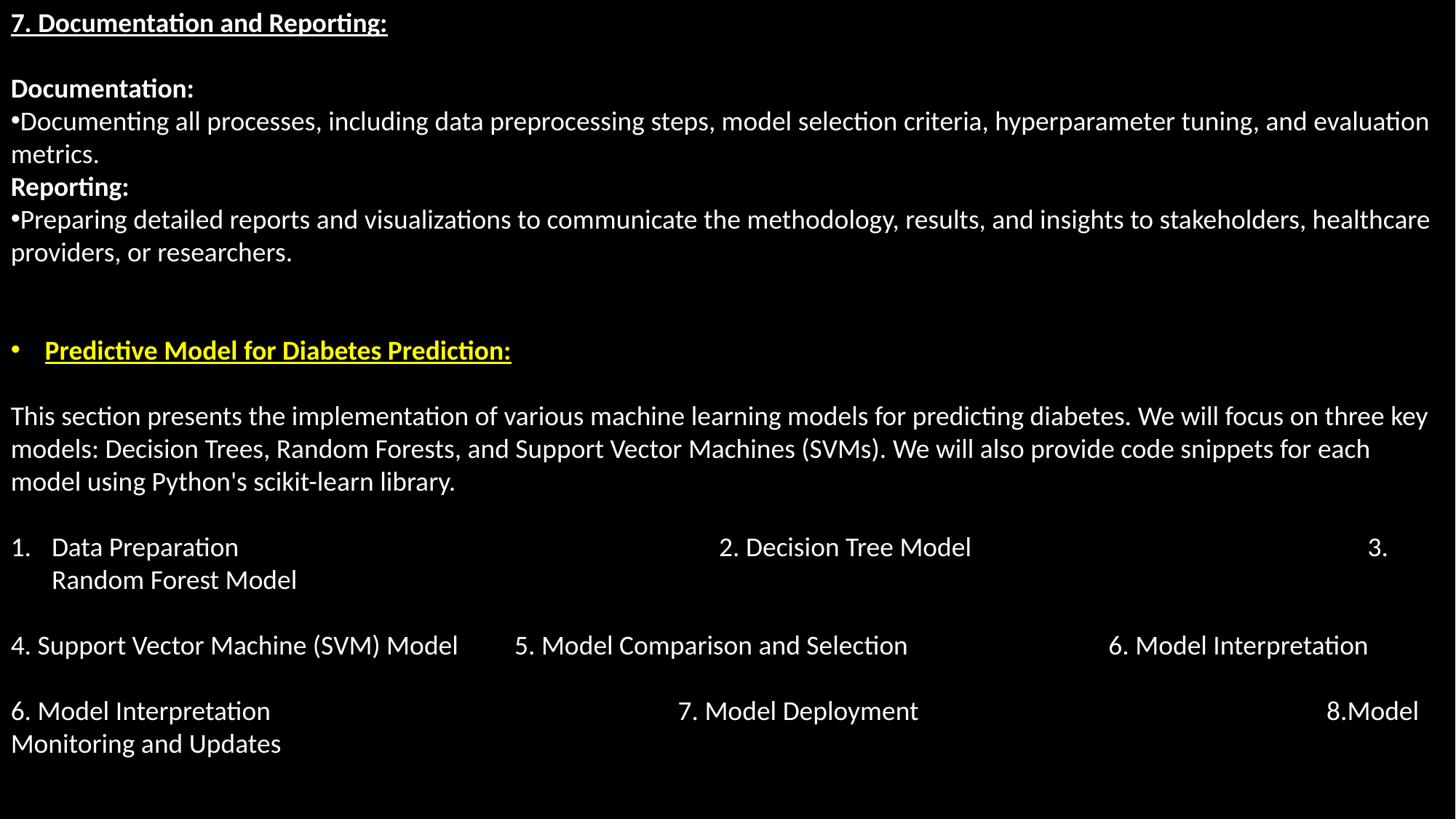

7. Documentation and Reporting:

Documentation:
Documenting all processes, including data preprocessing steps, model selection criteria, hyperparameter tuning, and evaluation metrics.
Reporting:
Preparing detailed reports and visualizations to communicate the methodology, results, and insights to stakeholders, healthcare providers, or researchers.

Predictive Model for Diabetes Prediction:

This section presents the implementation of various machine learning models for predicting diabetes. We will focus on three key models: Decision Trees, Random Forests, and Support Vector Machines (SVMs). We will also provide code snippets for each model using Python's scikit-learn library.

Data Preparation               				  2. Decision Tree Model        				 3. Random Forest Model

4. Support Vector Machine (SVM) Model         5. Model Comparison and Selection    	 	 6. Model Interpretation

6. Model Interpretation             			  7. Model Deployment         				 8.Model Monitoring and Updates